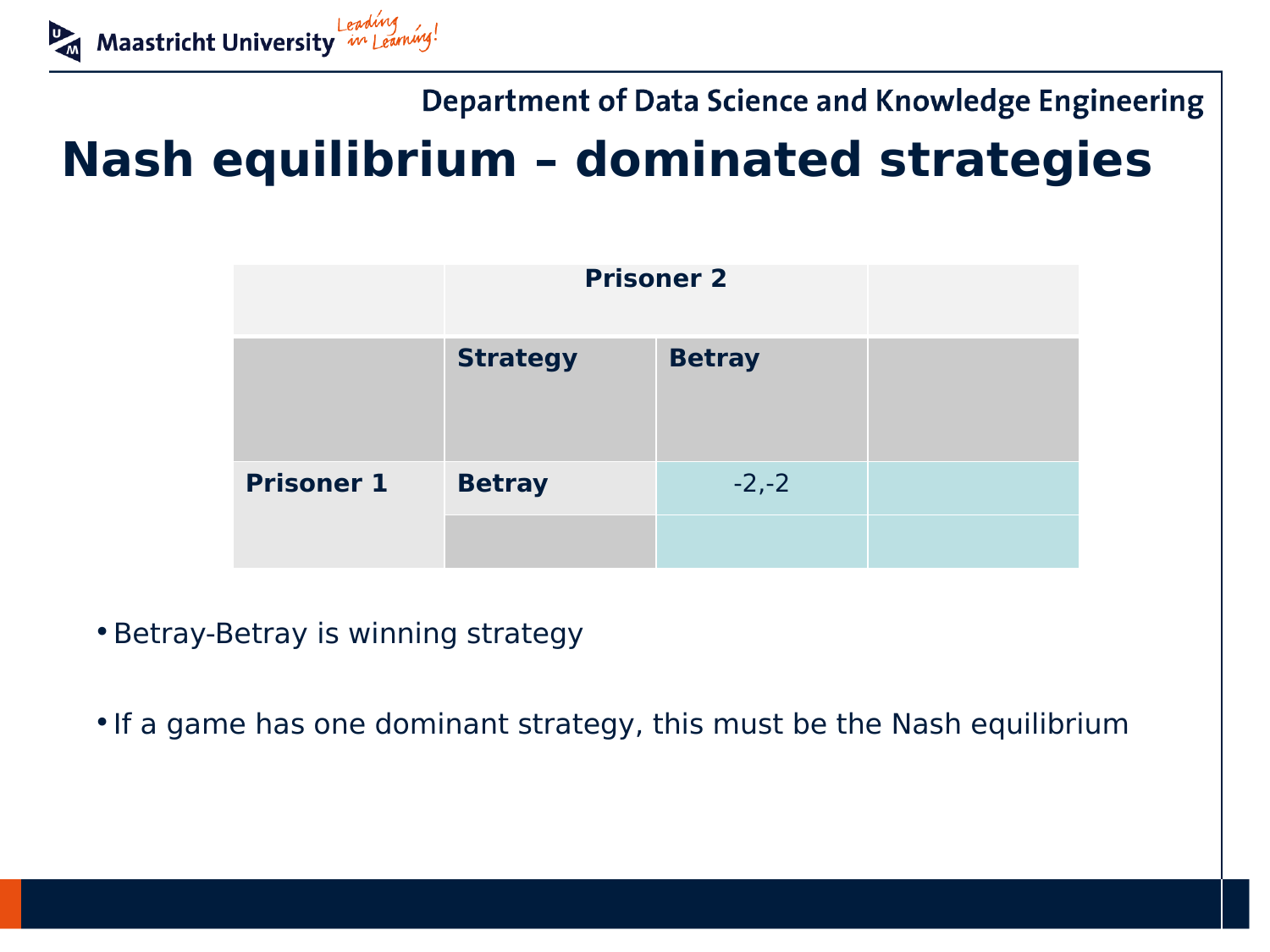

# Nash equilibrium – dominated strategies
|  | Prisoner 2 |  |  |
| --- | --- | --- | --- |
|  | Strategy | Betray |  |
| Prisoner 1 | Betray | -2,-2 |  |
|  |  |  |  |
Betray-Betray is winning strategy

If a game has one dominant strategy, this must be the Nash equilibrium